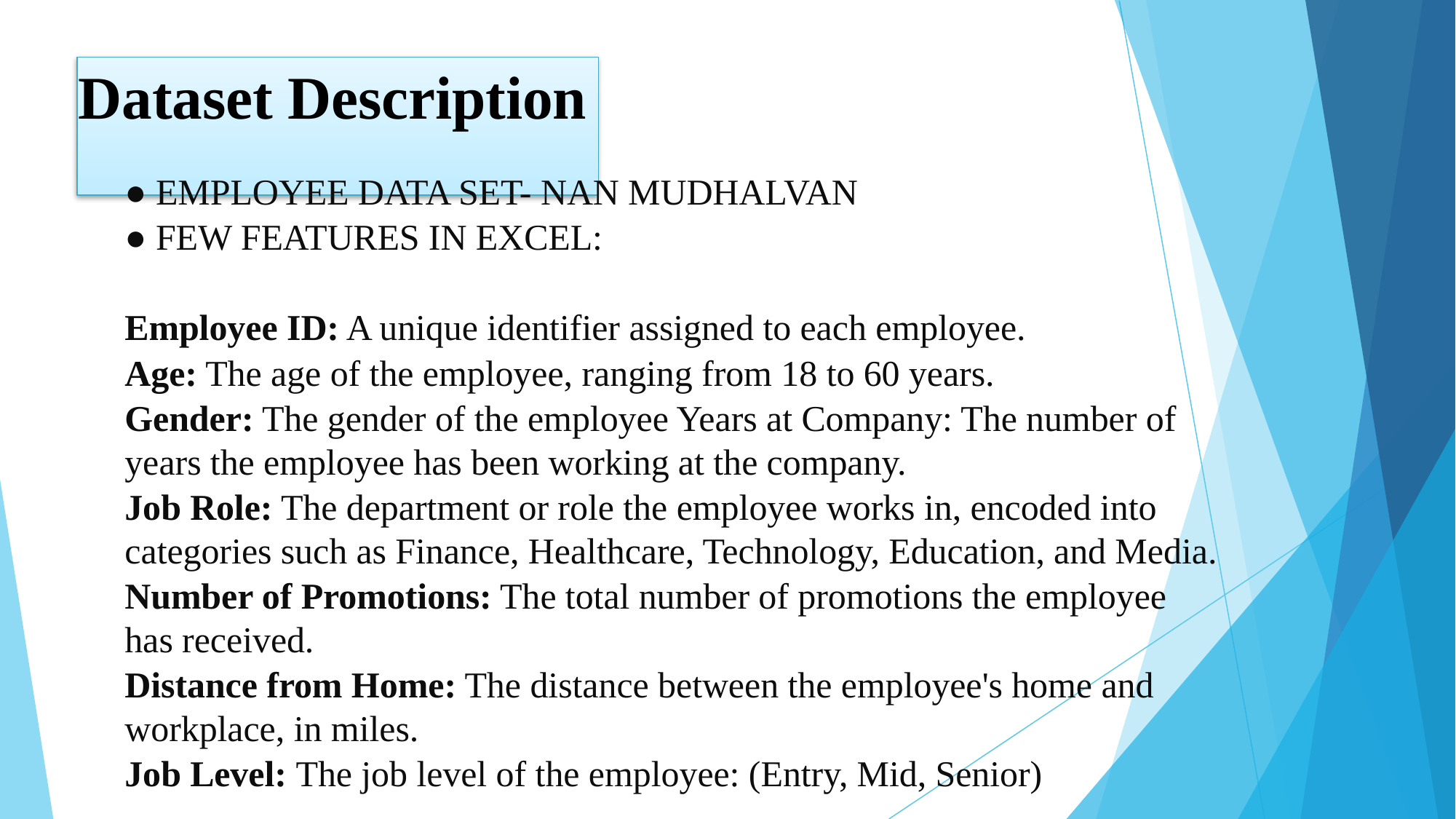

# Dataset Description
● EMPLOYEE DATA SET- NAN MUDHALVAN
● FEW FEATURES IN EXCEL:

Employee ID: A unique identifier assigned to each employee.
Age: The age of the employee, ranging from 18 to 60 years.
Gender: The gender of the employee Years at Company: The number of years the employee has been working at the company.
Job Role: The department or role the employee works in, encoded into categories such as Finance, Healthcare, Technology, Education, and Media.
Number of Promotions: The total number of promotions the employee has received.
Distance from Home: The distance between the employee's home and workplace, in miles.
Job Level: The job level of the employee: (Entry, Mid, Senior)